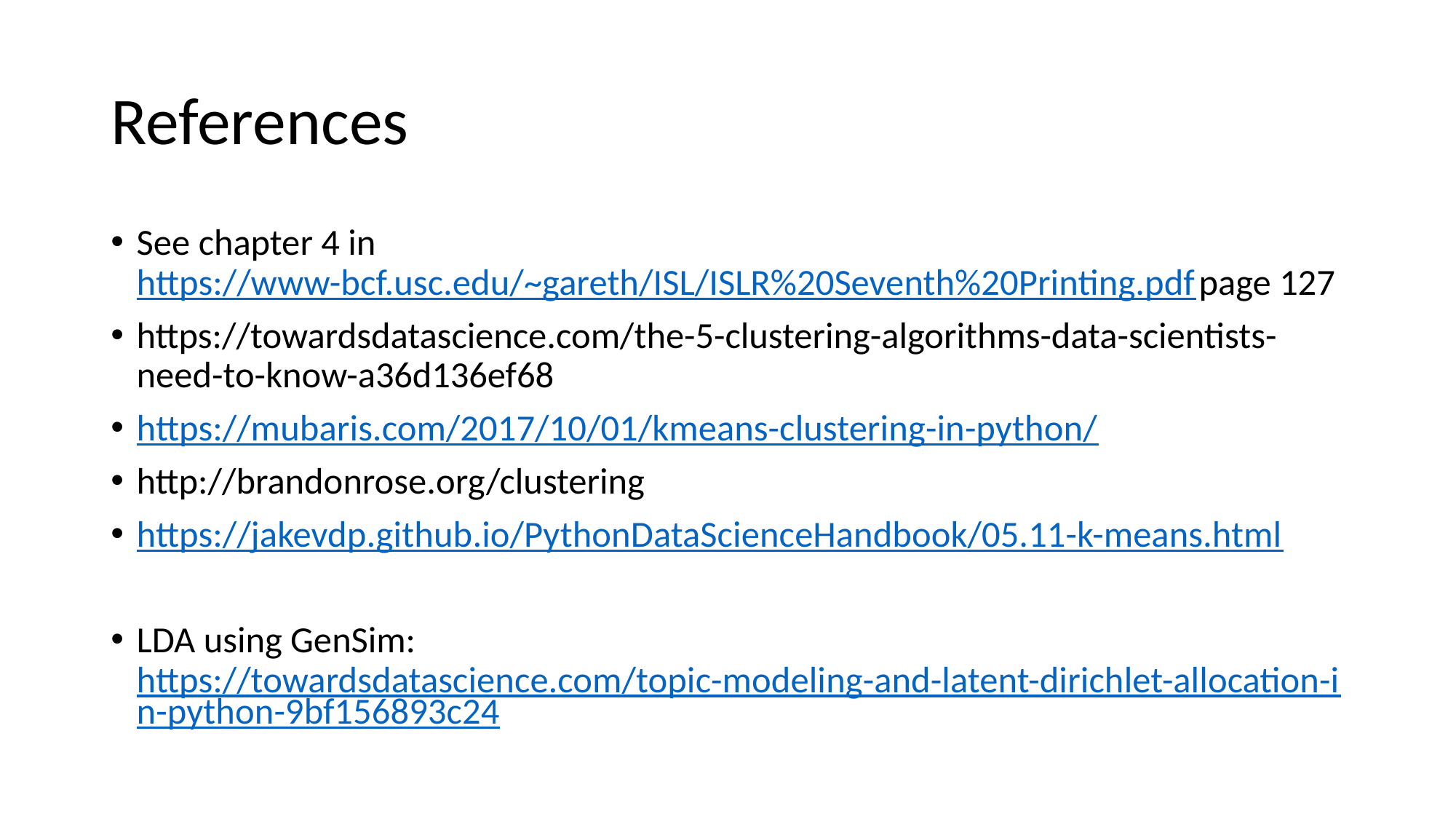

# References
See chapter 4 in https://www-bcf.usc.edu/~gareth/ISL/ISLR%20Seventh%20Printing.pdf page 127
https://towardsdatascience.com/the-5-clustering-algorithms-data-scientists-need-to-know-a36d136ef68
https://mubaris.com/2017/10/01/kmeans-clustering-in-python/
http://brandonrose.org/clustering
https://jakevdp.github.io/PythonDataScienceHandbook/05.11-k-means.html

LDA using GenSim: https://towardsdatascience.com/topic-modeling-and-latent-dirichlet-allocation-in-python-9bf156893c24